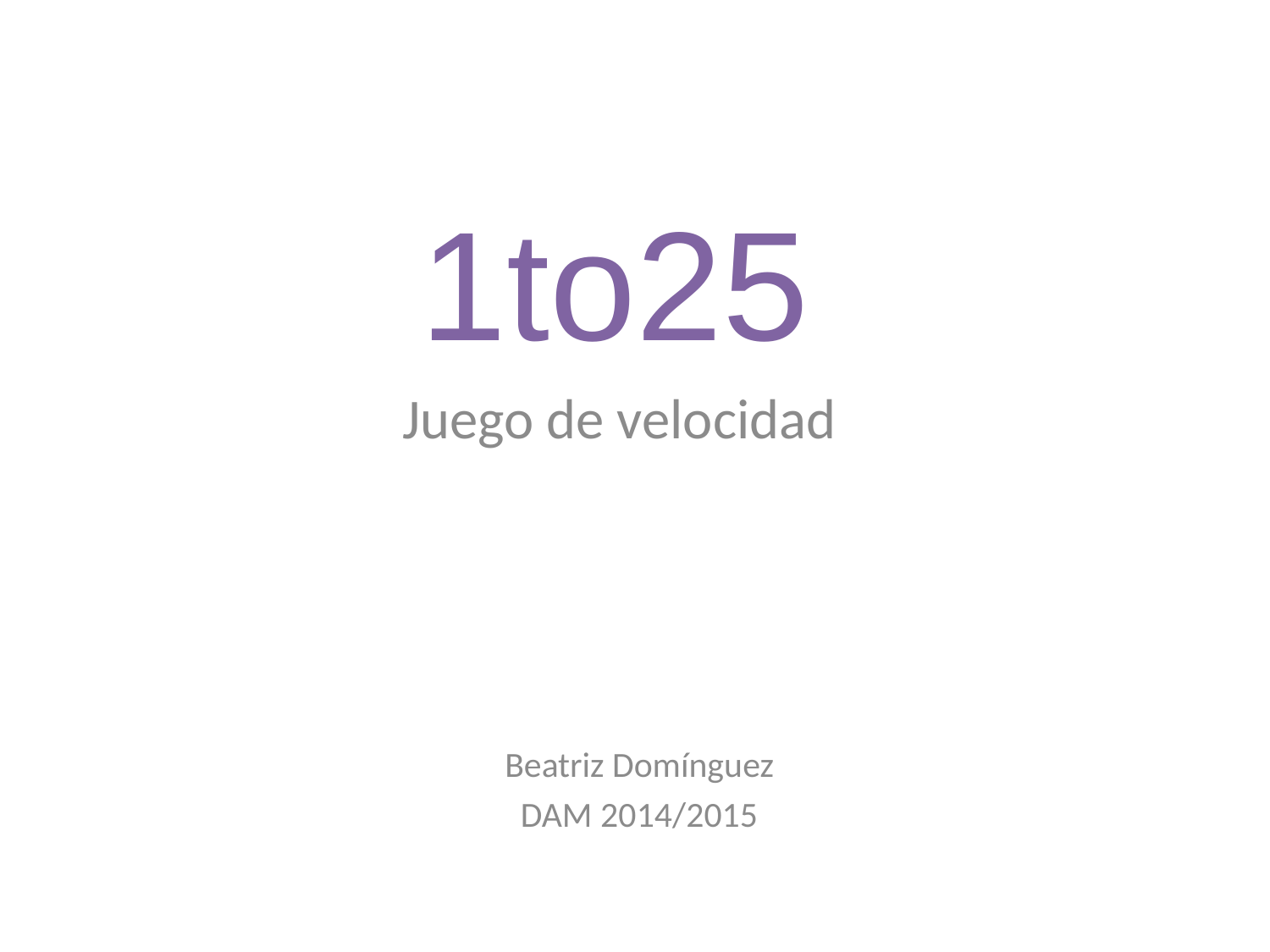

# 1to25
Juego de velocidad
Beatriz Domínguez
DAM 2014/2015